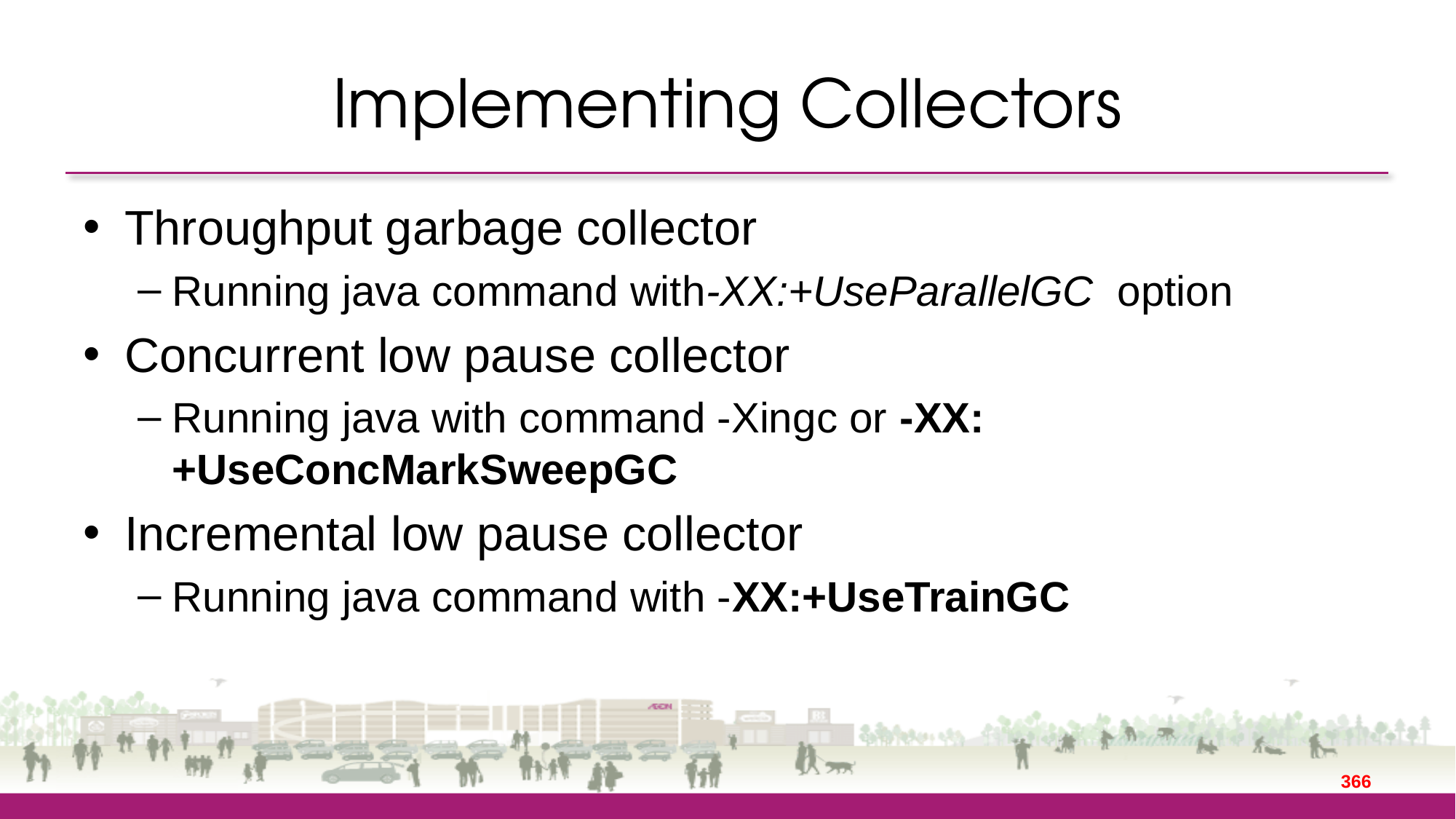

# Implementing Collectors
Throughput garbage collector
Running java command with-XX:+UseParallelGC  option
Concurrent low pause collector
Running java with command -Xingc or -XX:+UseConcMarkSweepGC
Incremental low pause collector
Running java command with -XX:+UseTrainGC

366